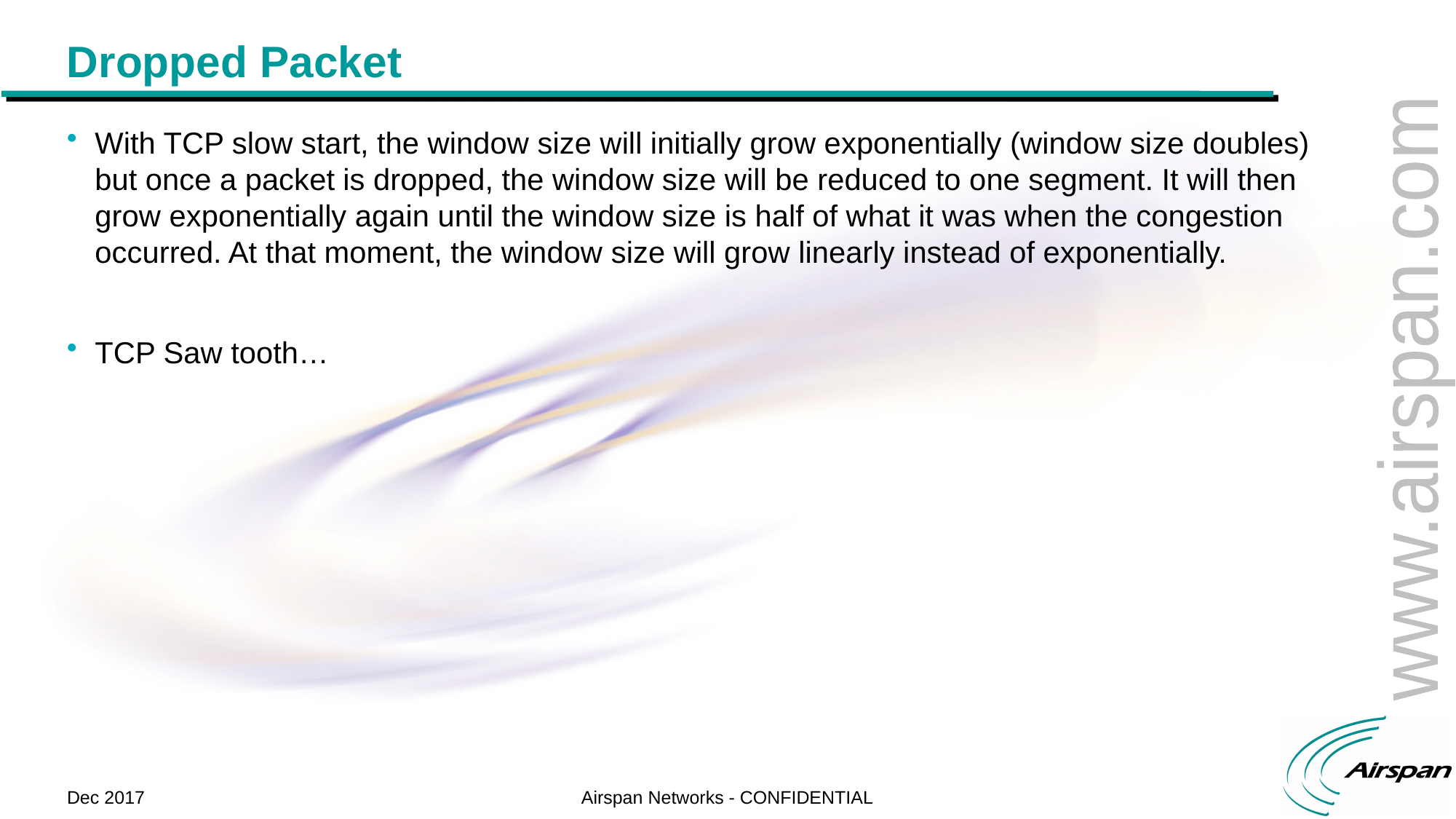

# Dropped Packet
With TCP slow start, the window size will initially grow exponentially (window size doubles) but once a packet is dropped, the window size will be reduced to one segment. It will then grow exponentially again until the window size is half of what it was when the congestion occurred. At that moment, the window size will grow linearly instead of exponentially.

TCP Saw tooth…

Dec 2017
Airspan Networks - CONFIDENTIAL